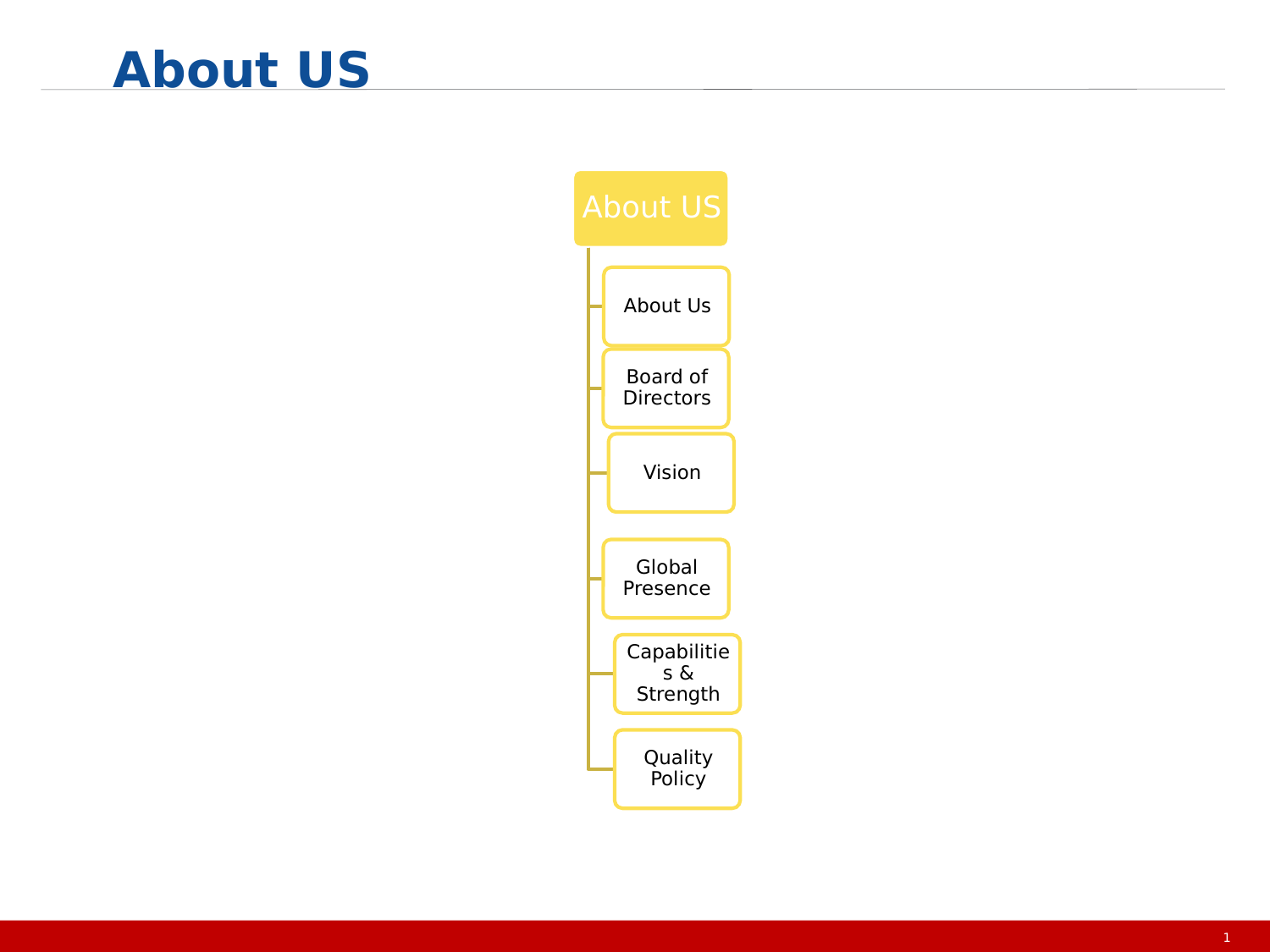

# About US
About US
About Us
Vision
Global Presence
Capabilities & Strength
Board of Directors
Quality Policy
1